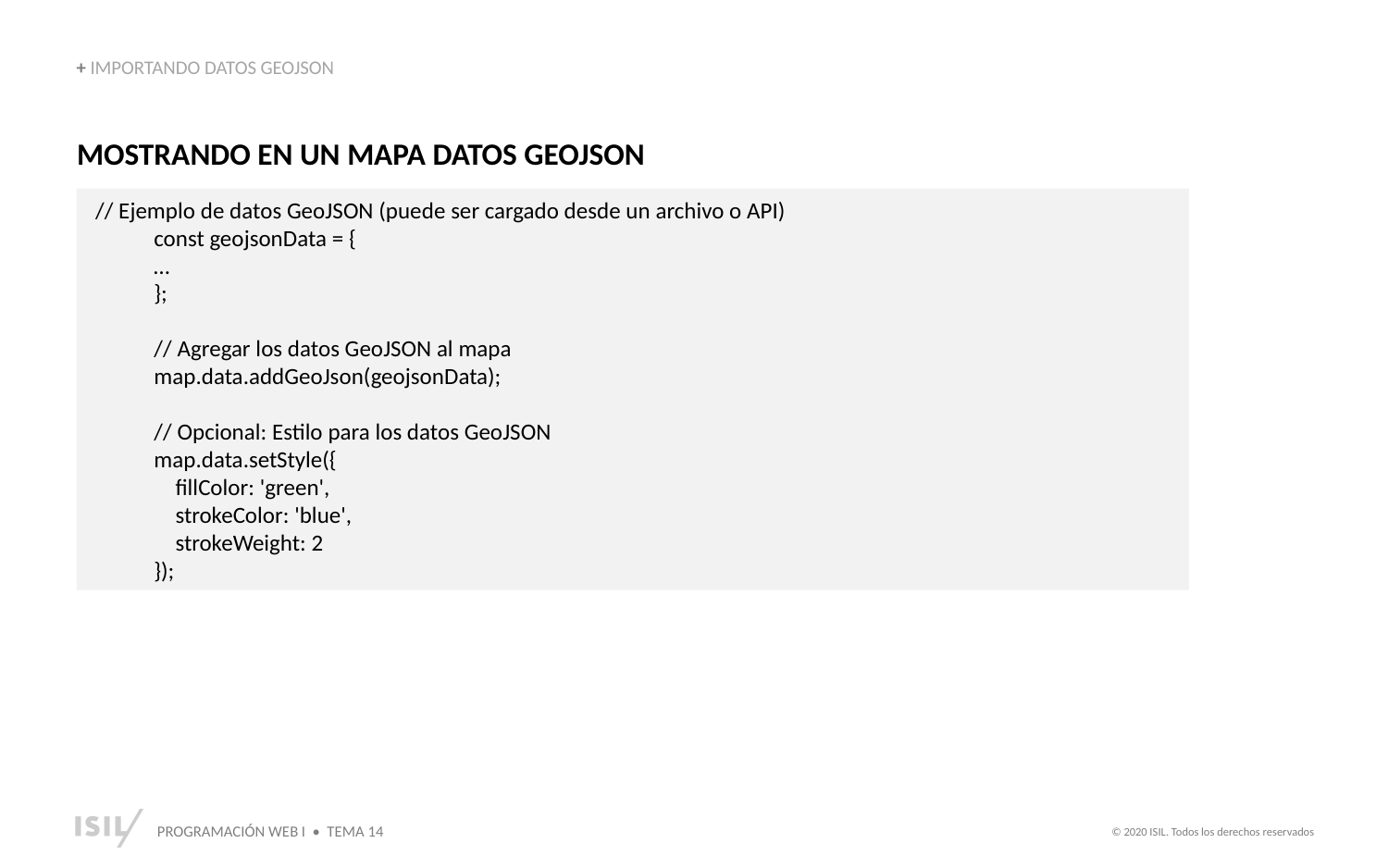

+ IMPORTANDO DATOS GEOJSON
MOSTRANDO EN UN MAPA DATOS GEOJSON
 // Ejemplo de datos GeoJSON (puede ser cargado desde un archivo o API)
            const geojsonData = {
            …
            };

            // Agregar los datos GeoJSON al mapa
            map.data.addGeoJson(geojsonData);

            // Opcional: Estilo para los datos GeoJSON
            map.data.setStyle({
                fillColor: 'green',
                strokeColor: 'blue',
                strokeWeight: 2
            });